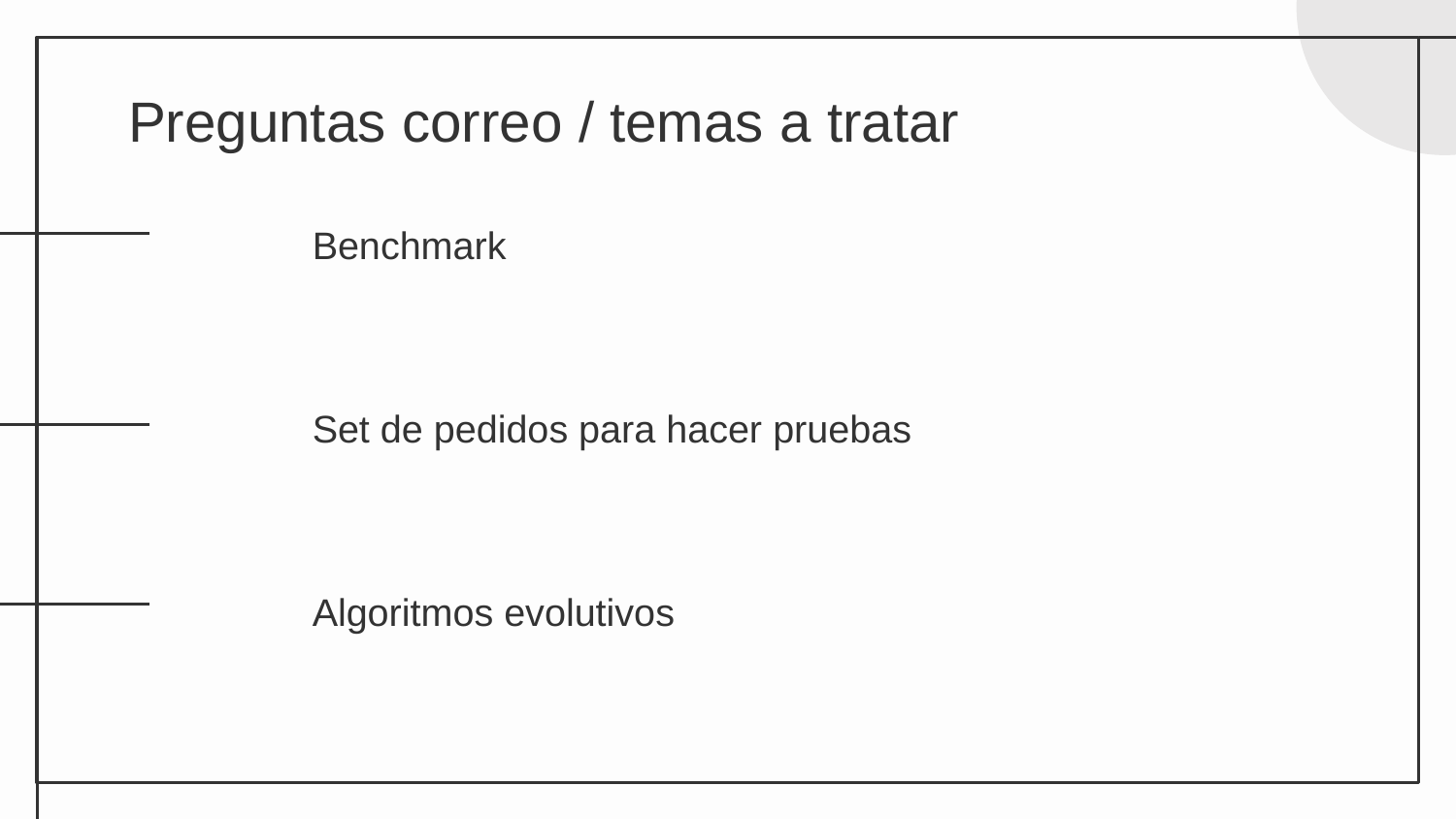

# Preguntas correo / temas a tratar
Benchmark

Set de pedidos para hacer pruebas

Algoritmos evolutivos